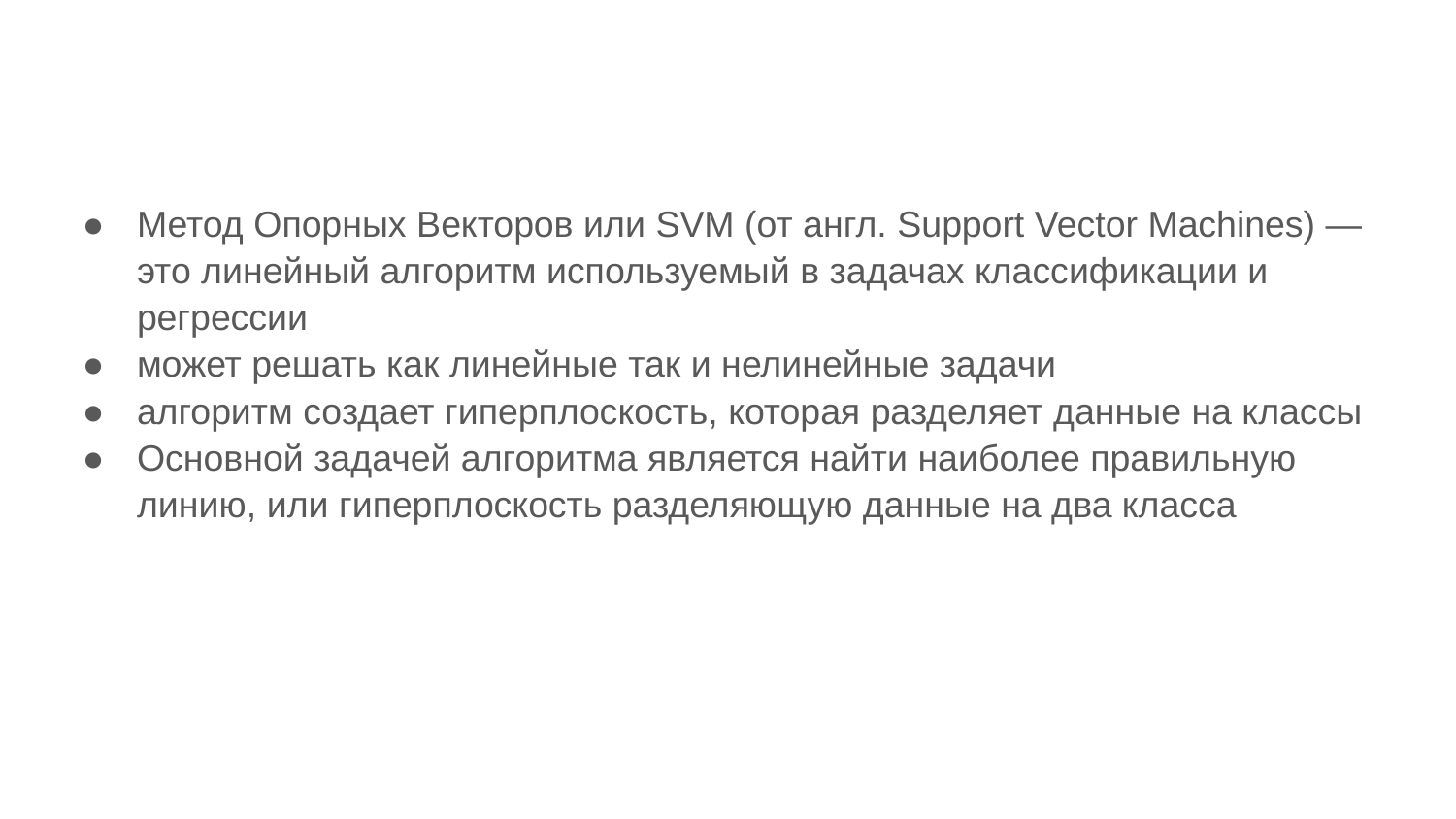

#
Метод Опорных Векторов или SVM (от англ. Support Vector Machines) — это линейный алгоритм используемый в задачах классификации и регрессии
может решать как линейные так и нелинейные задачи
алгоритм создает гиперплоскость, которая разделяет данные на классы
Основной задачей алгоритма является найти наиболее правильную линию, или гиперплоскость разделяющую данные на два класса